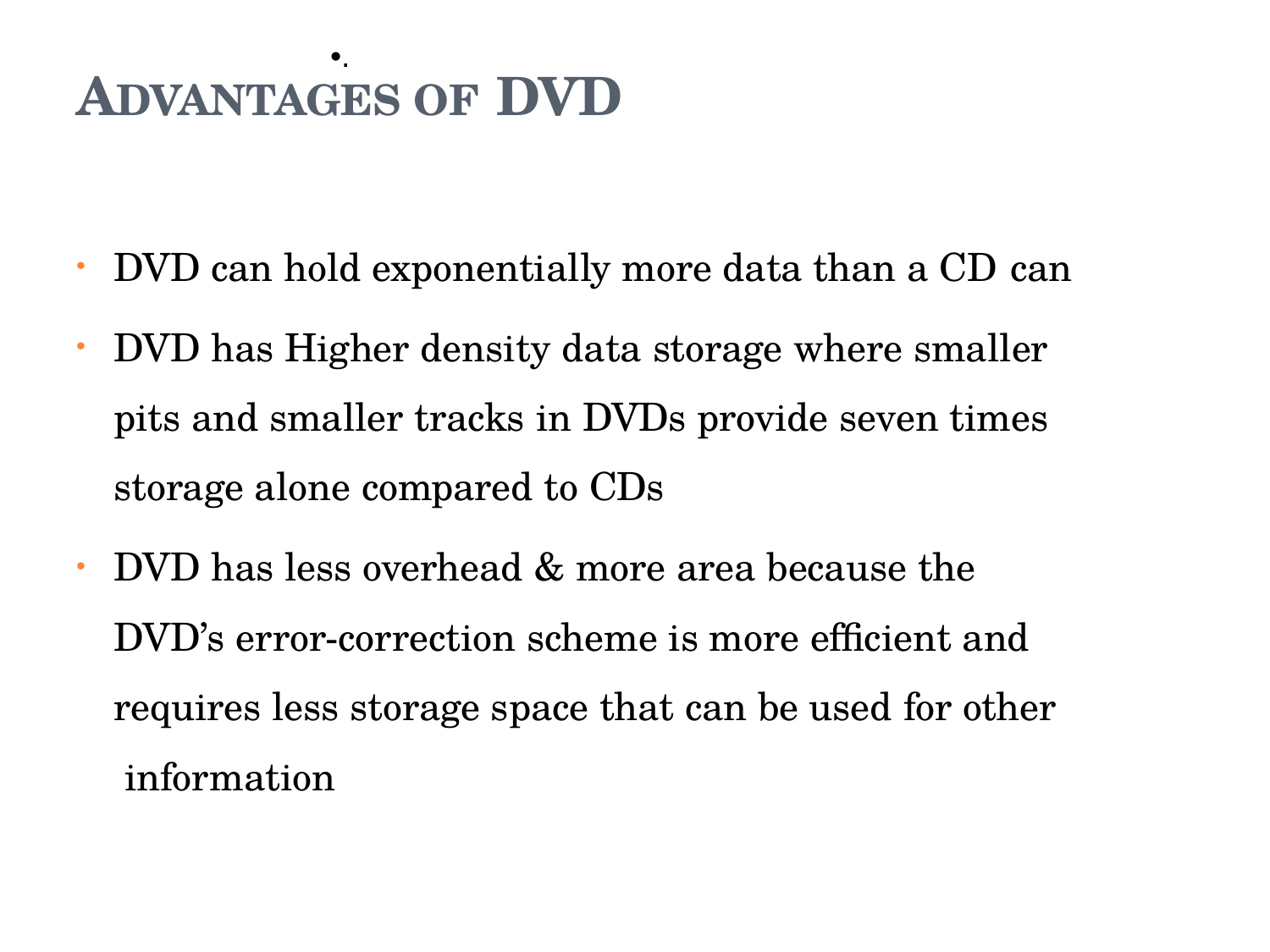

•.
# ADVANTAGES OF DVD
DVD can hold exponentially more data than a CD can
DVD has Higher density data storage where smaller  pits and smaller tracks in DVDs provide seven times  storage alone compared to CDs
DVD has less overhead & more area because the  DVD’s error-correction scheme is more efficient and  requires less storage space that can be used for other  information
44